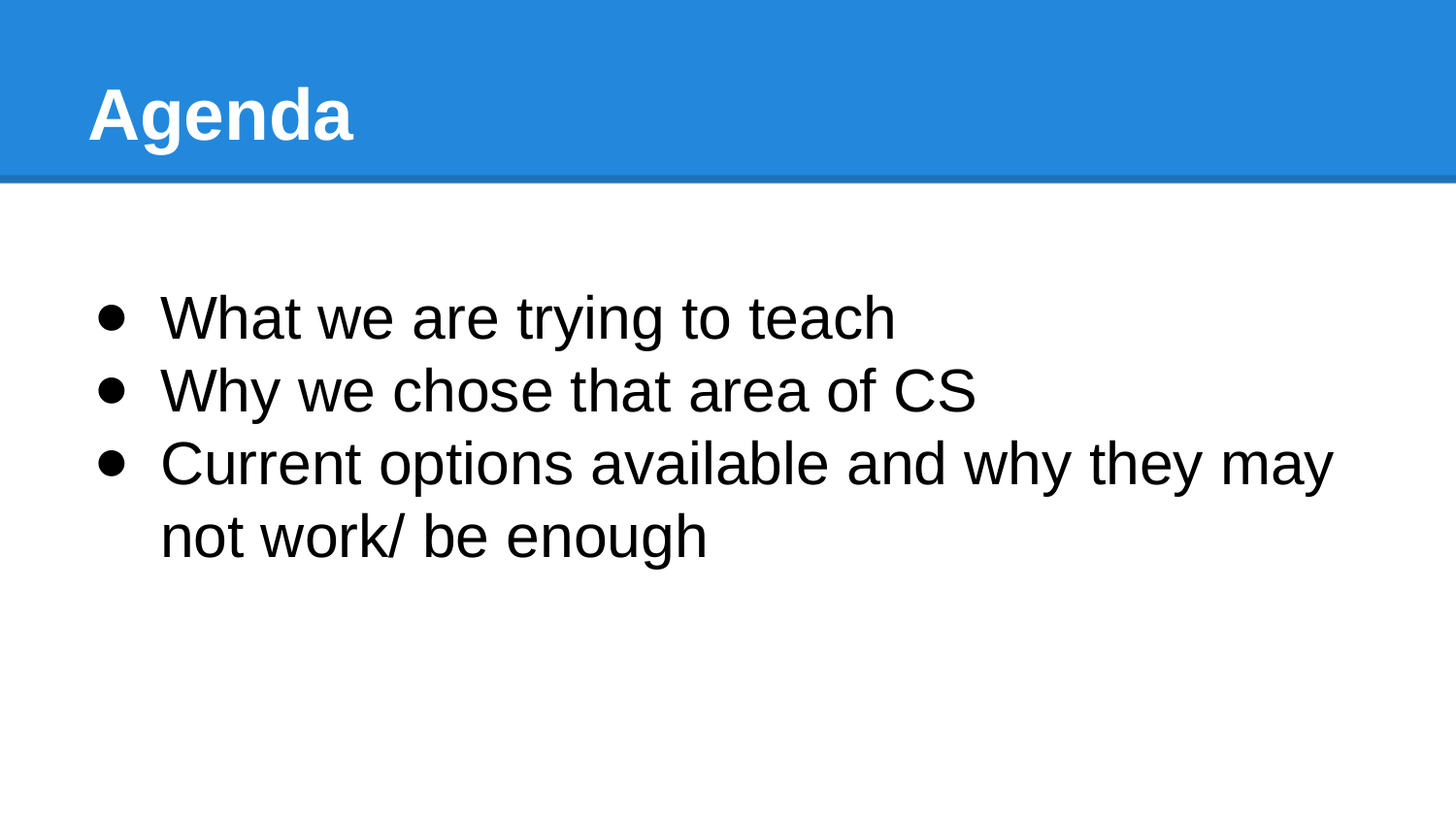

# Agenda

What we are trying to teach
Why we chose that area of CS
Current options available and why they may not work/ be enough